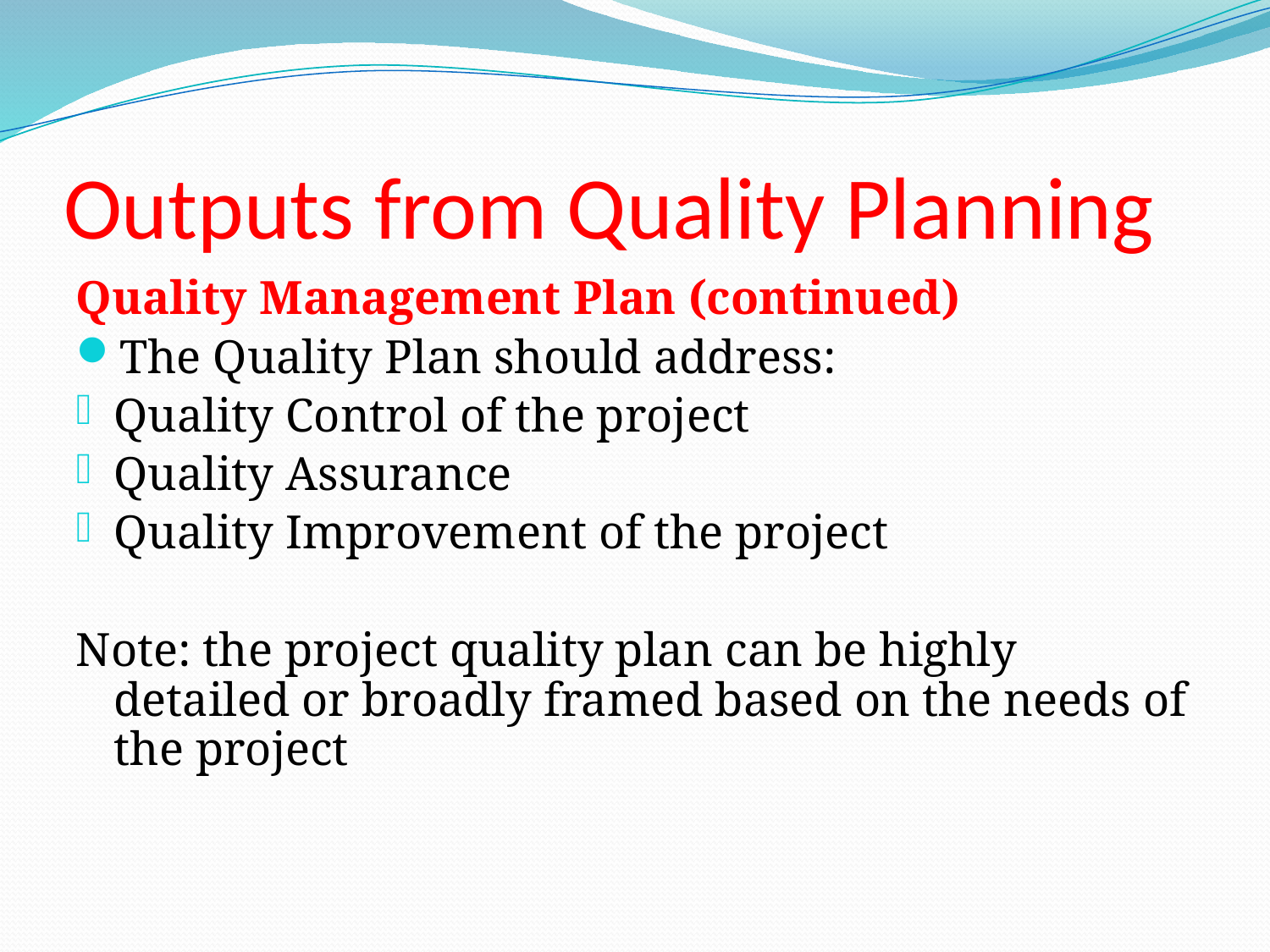

# Outputs from Quality Planning
Quality Management Plan (continued)
The Quality Plan should address:
Quality Control of the project
Quality Assurance
Quality Improvement of the project

Note: the project quality plan can be highly detailed or broadly framed based on the needs of the project